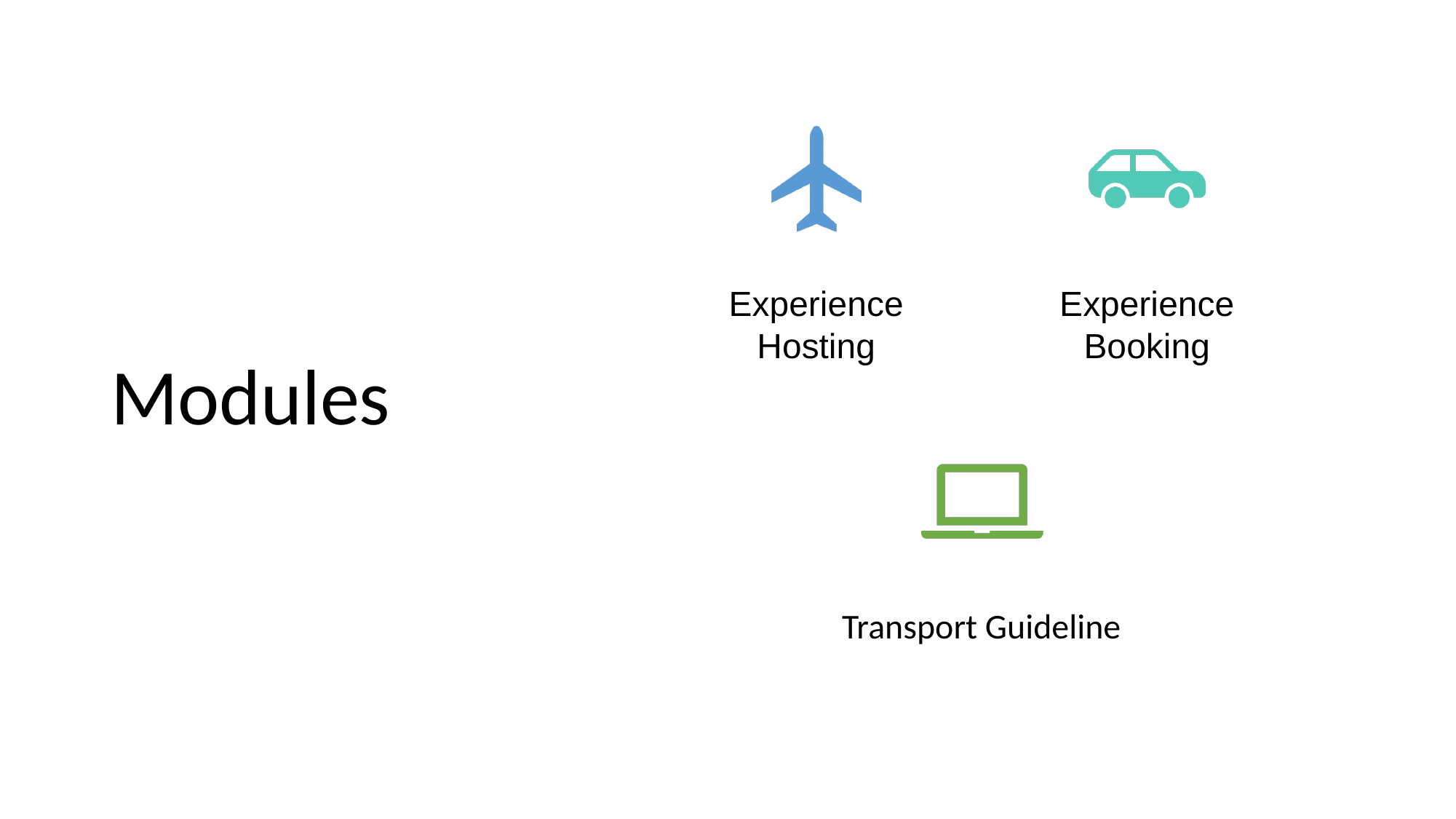

# Modules
Experience Hosting
Experience Booking
Transport Guideline